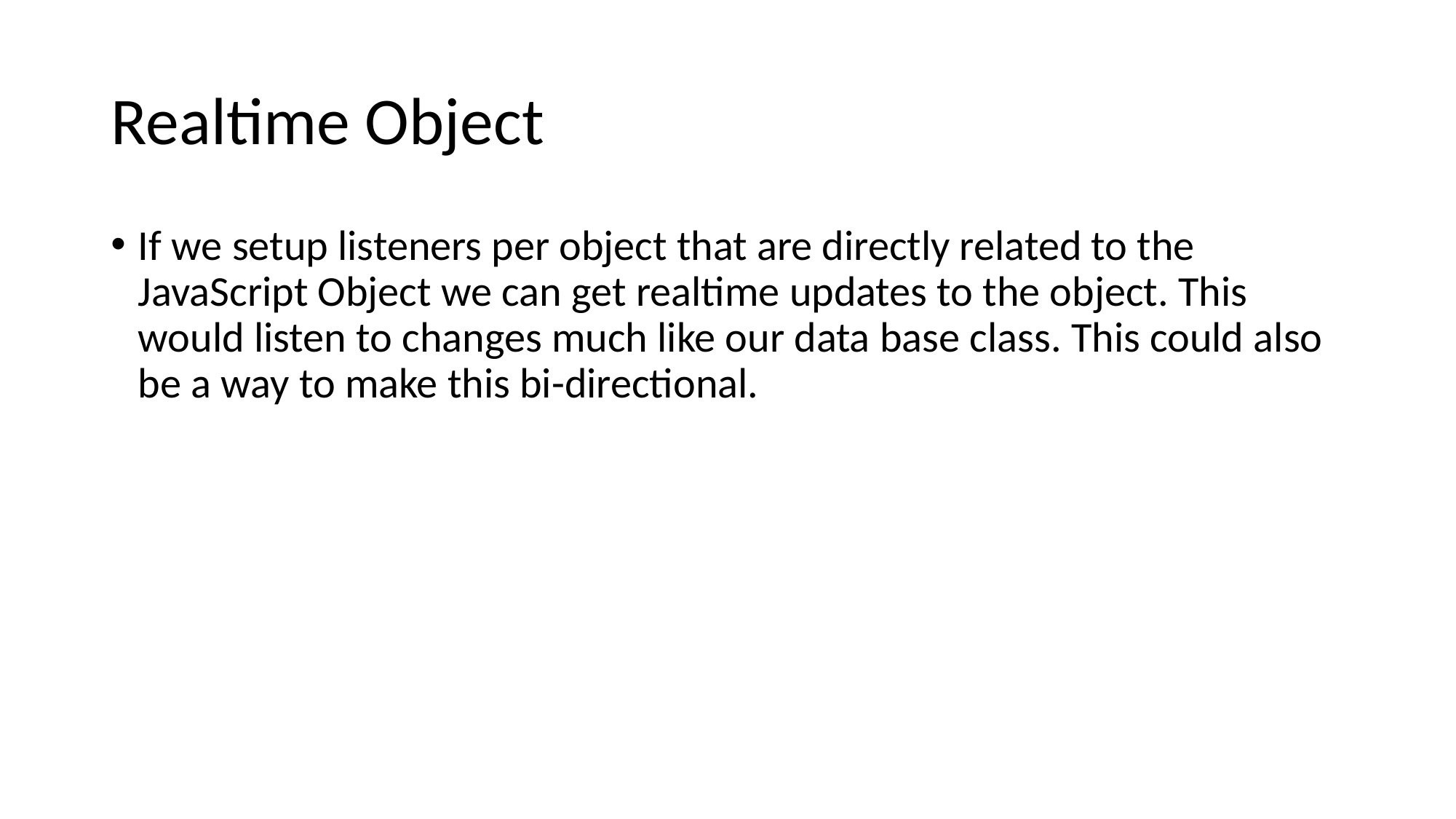

# Realtime Object
If we setup listeners per object that are directly related to the JavaScript Object we can get realtime updates to the object. This would listen to changes much like our data base class. This could also be a way to make this bi-directional.